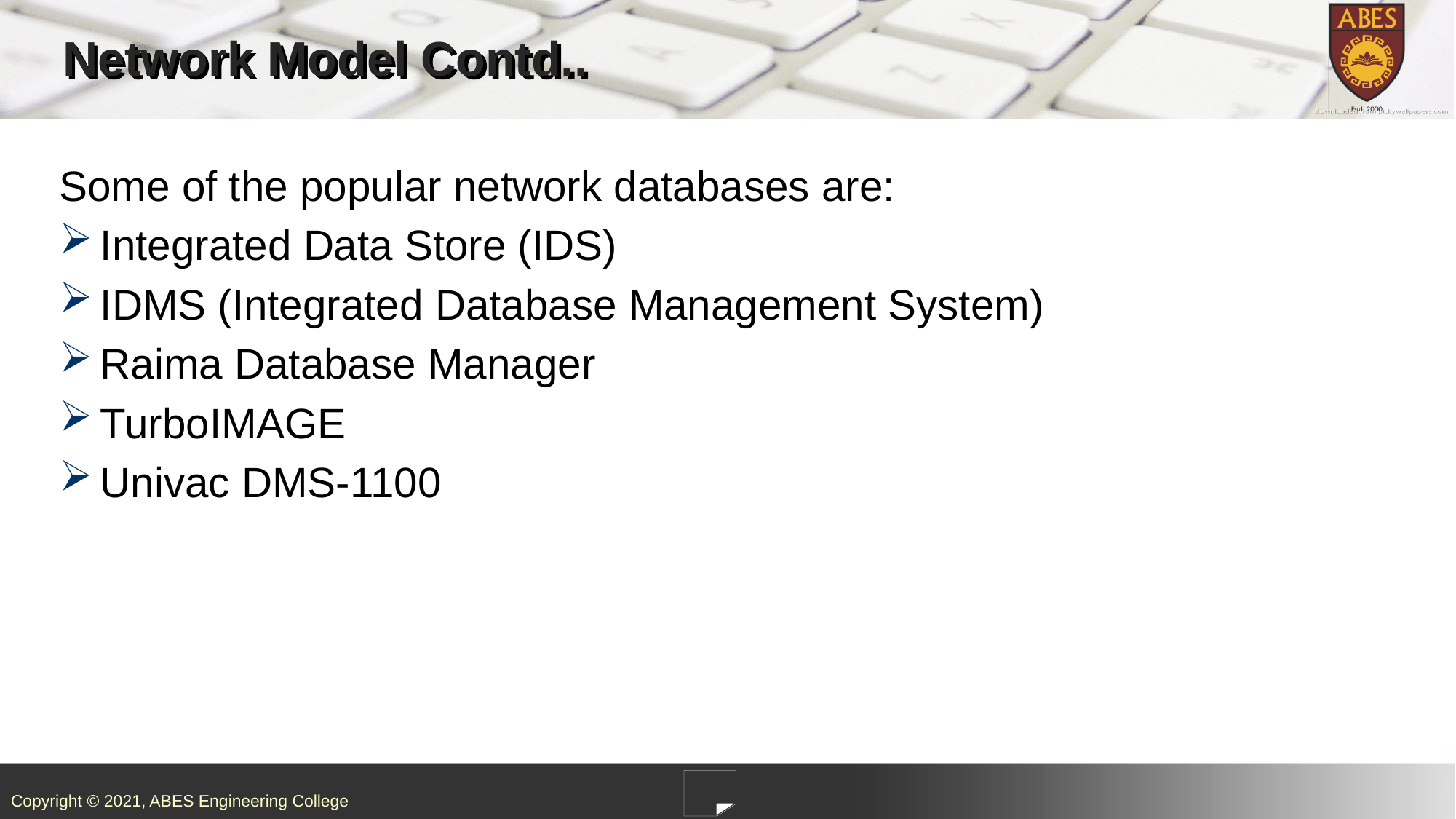

# Network Model Contd..
Some of the popular network databases are:
Integrated Data Store (IDS)
IDMS (Integrated Database Management System)
Raima Database Manager
TurboIMAGE
Univac DMS-1100